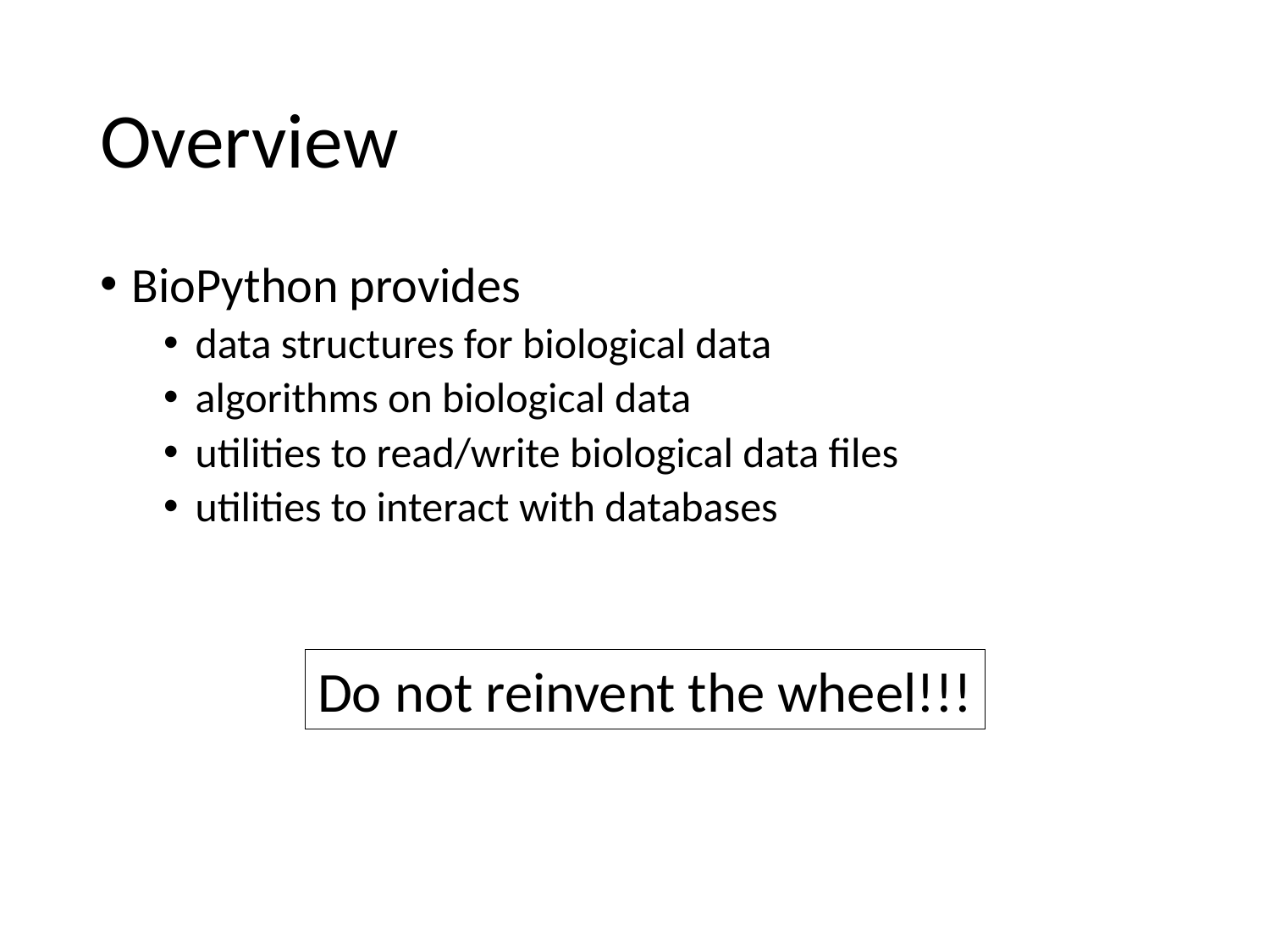

# Overview
BioPython provides
data structures for biological data
algorithms on biological data
utilities to read/write biological data files
utilities to interact with databases
Do not reinvent the wheel!!!